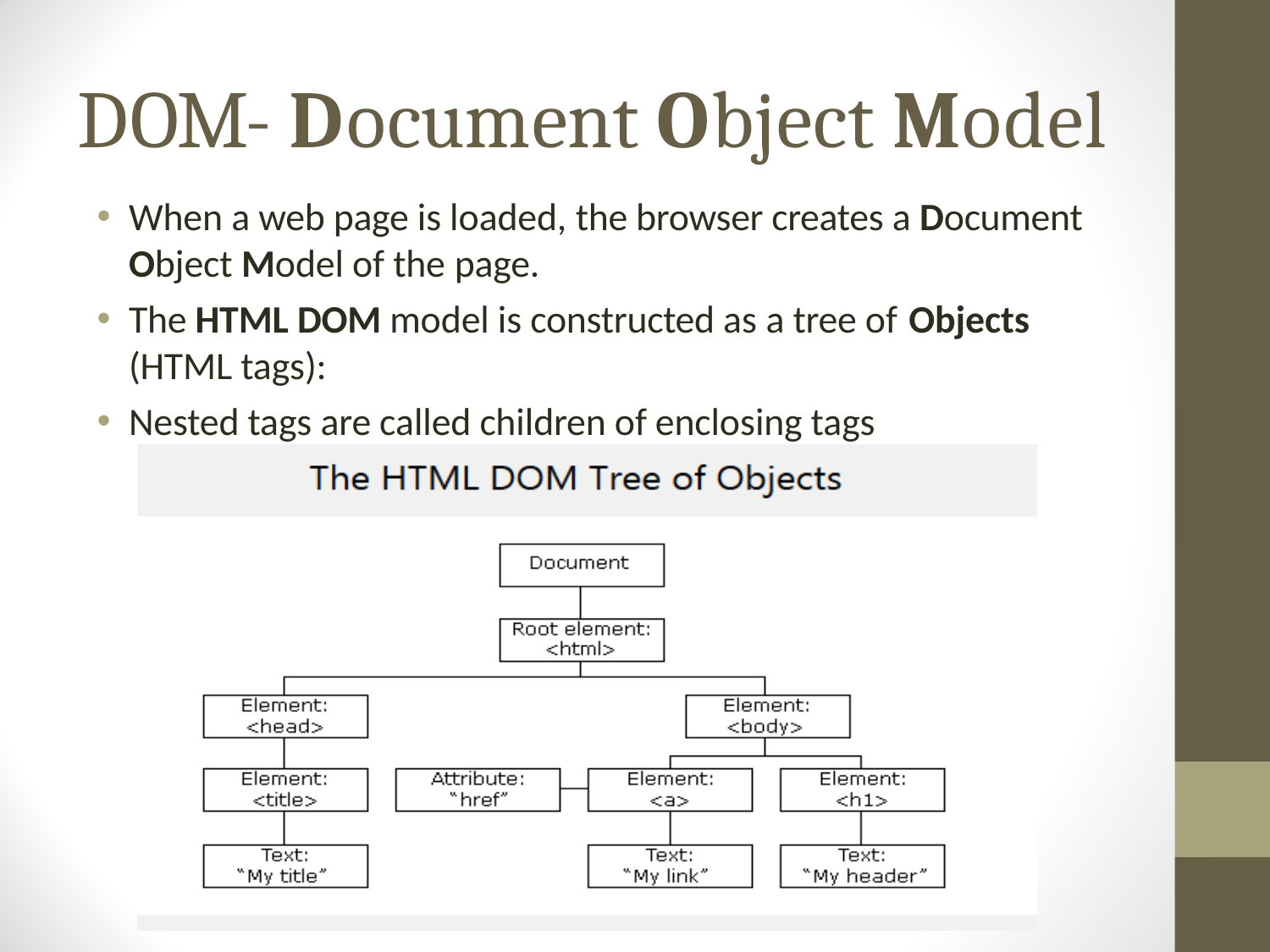

# DOM- Document Object Model
When a web page is loaded, the browser creates a Document  Object Model of the page.
The HTML DOM model is constructed as a tree of Objects (HTML tags):
Nested tags are called children of enclosing tags